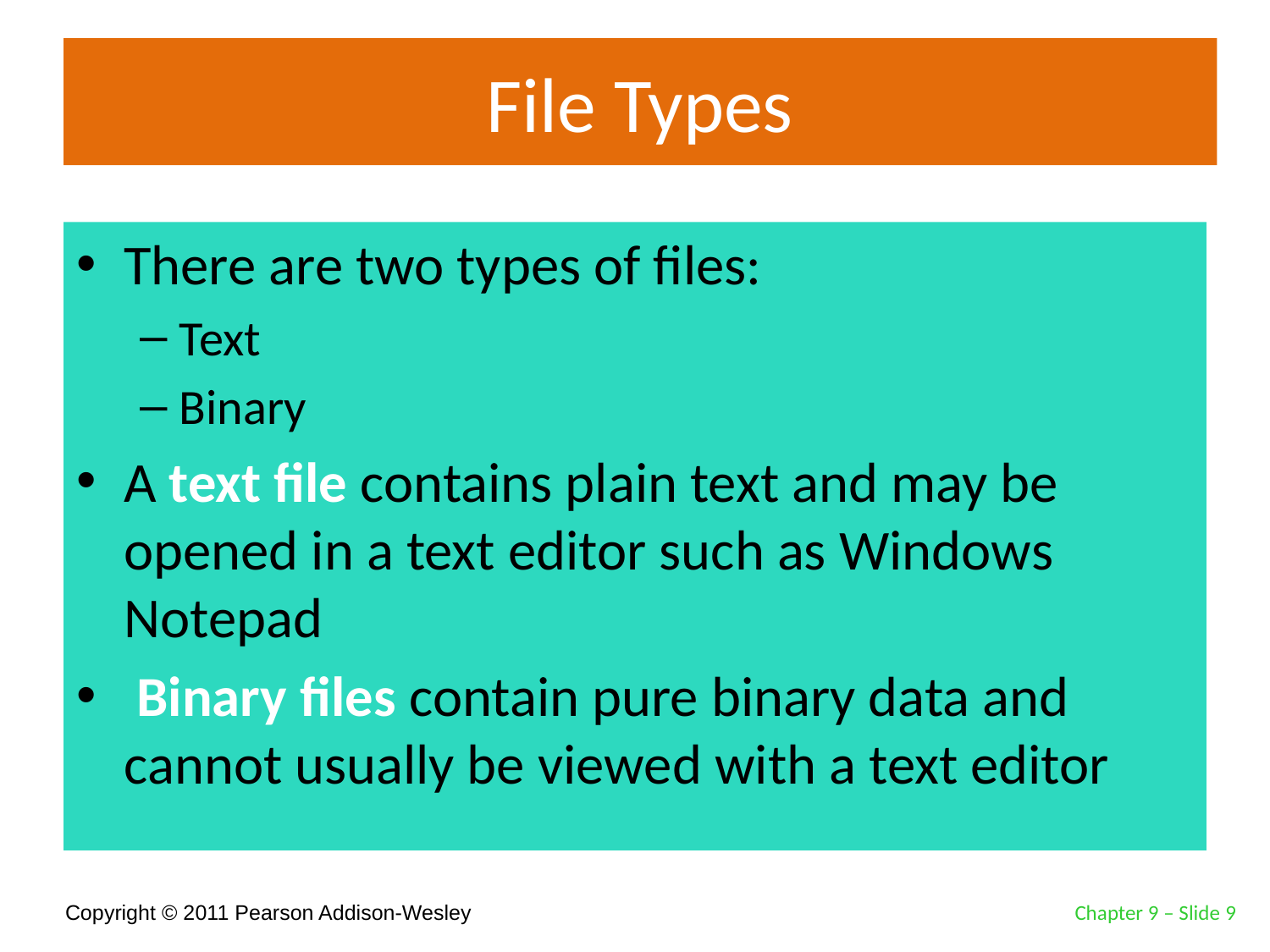

# File Types
There are two types of files:
Text
Binary
A text file contains plain text and may be opened in a text editor such as Windows Notepad
 Binary files contain pure binary data and cannot usually be viewed with a text editor
Chapter 9 – Slide 9